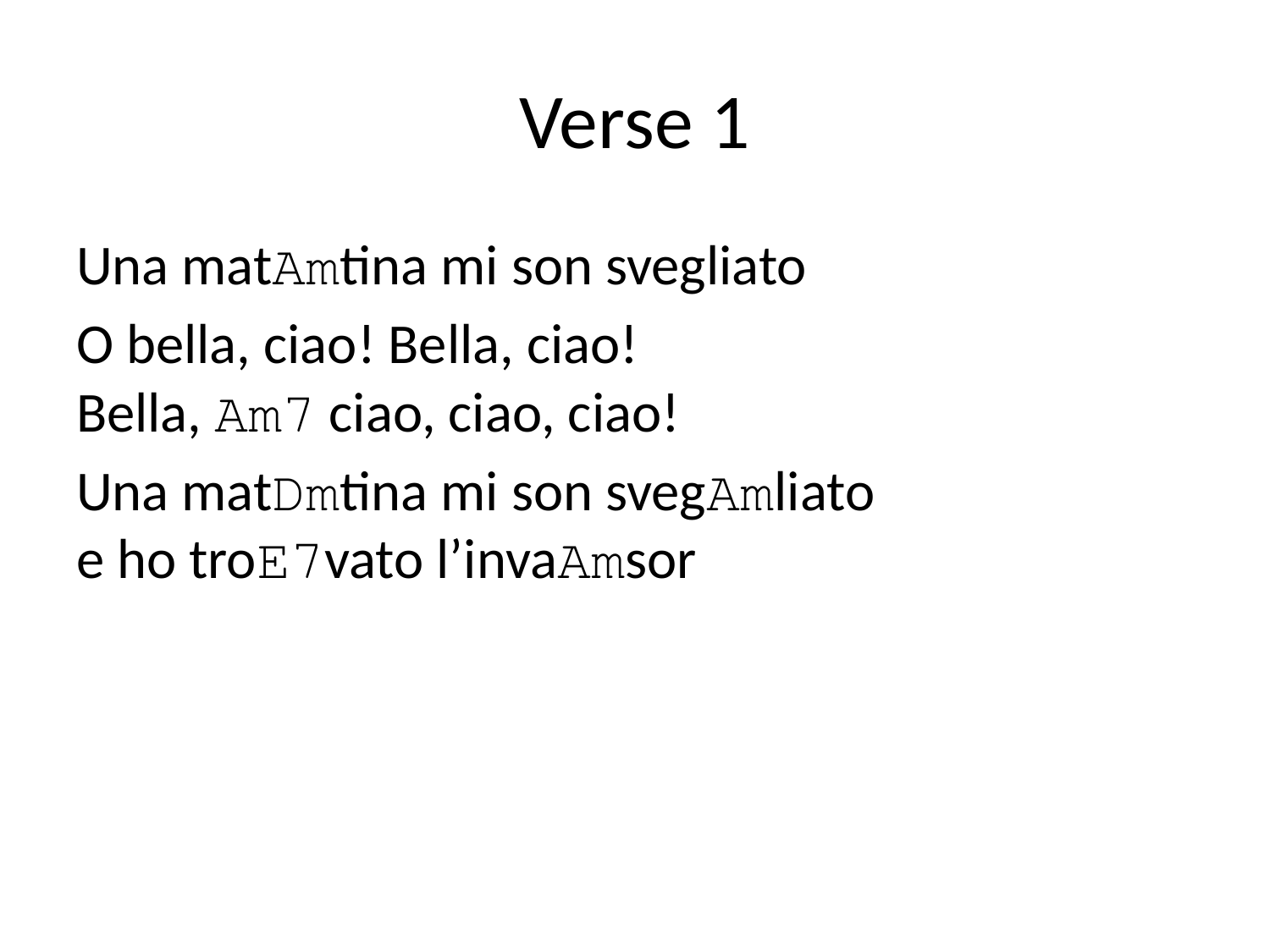

# Verse 1
Una matAmtina mi son svegliato
O bella, ciao! Bella, ciao!
Bella, Am7 ciao, ciao, ciao!
Una matDmtina mi son svegAmliato
e ho troE7vato l’invaAmsor